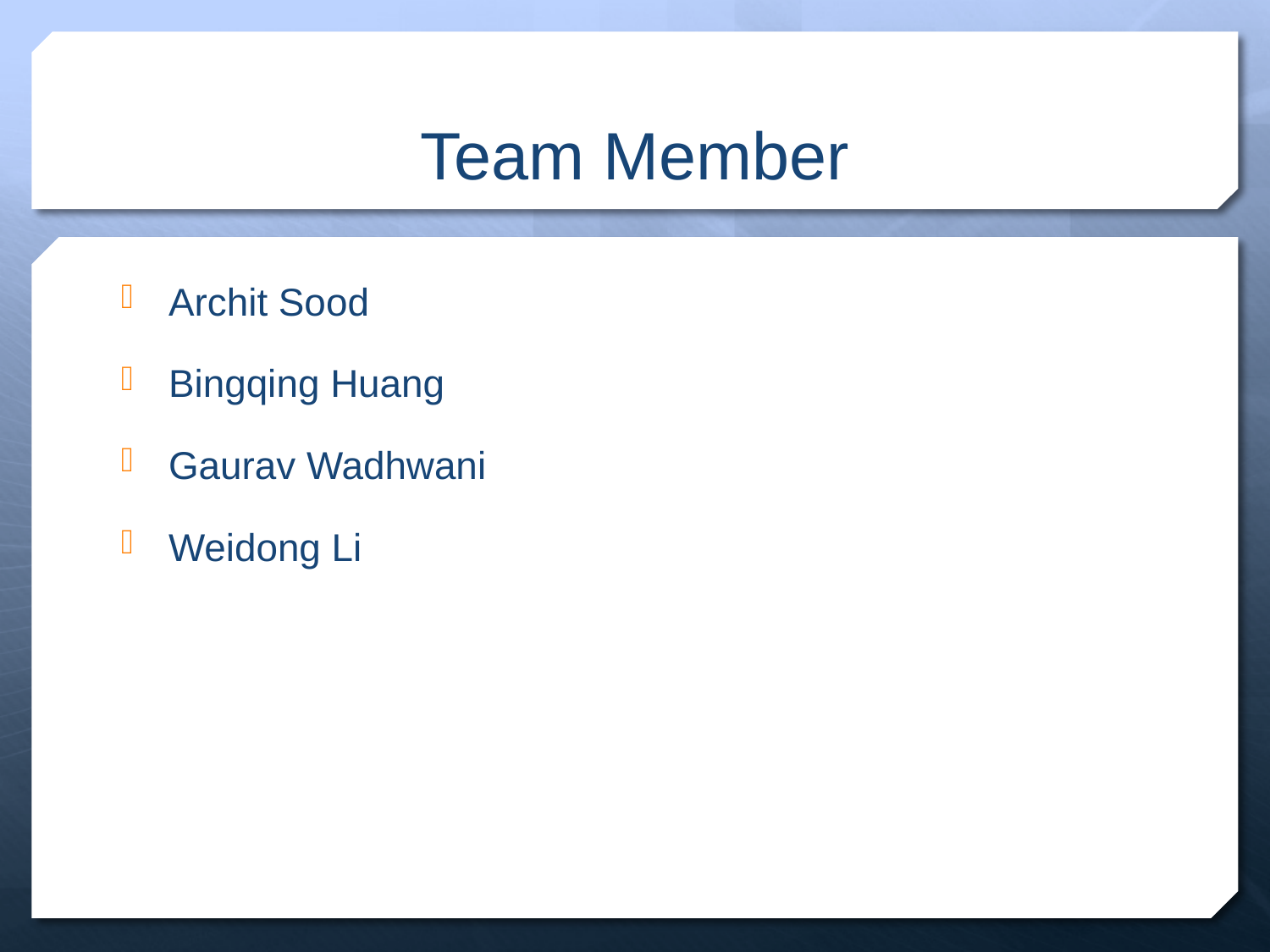

# Team Member
Archit Sood
Bingqing Huang
Gaurav Wadhwani
Weidong Li